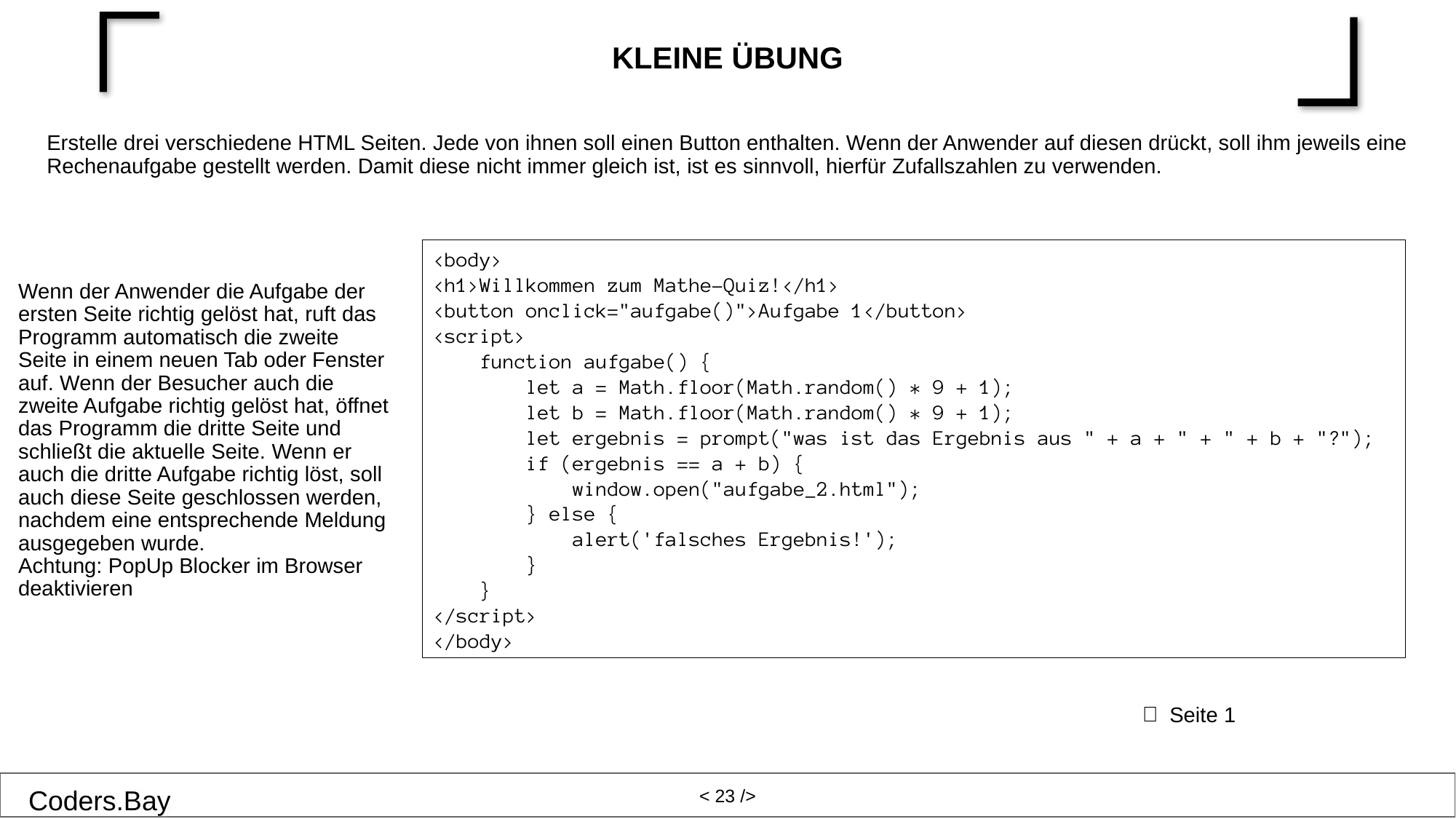

# Kleine Übung
Erstelle drei verschiedene HTML Seiten. Jede von ihnen soll einen Button enthalten. Wenn der Anwender auf diesen drückt, soll ihm jeweils eine Rechenaufgabe gestellt werden. Damit diese nicht immer gleich ist, ist es sinnvoll, hierfür Zufallszahlen zu verwenden.
<body>
<h1>Willkommen zum Mathe-Quiz!</h1>
<button onclick="aufgabe()">Aufgabe 1</button>
<script>
    function aufgabe() {
        let a = Math.floor(Math.random() * 9 + 1);
        let b = Math.floor(Math.random() * 9 + 1);
        let ergebnis = prompt("was ist das Ergebnis aus " + a + " + " + b + "?");
        if (ergebnis == a + b) {
            window.open("aufgabe_2.html");
        } else {
            alert('falsches Ergebnis!');
        }
    }
</script>
</body>
Wenn der Anwender die Aufgabe der ersten Seite richtig gelöst hat, ruft das Programm automatisch die zweite Seite in einem neuen Tab oder Fenster auf. Wenn der Besucher auch die zweite Aufgabe richtig gelöst hat, öffnet das Programm die dritte Seite und schließt die aktuelle Seite. Wenn er auch die dritte Aufgabe richtig löst, soll auch diese Seite geschlossen werden, nachdem eine entsprechende Meldung ausgegeben wurde.
Achtung: PopUp Blocker im Browser deaktivieren
Seite 1